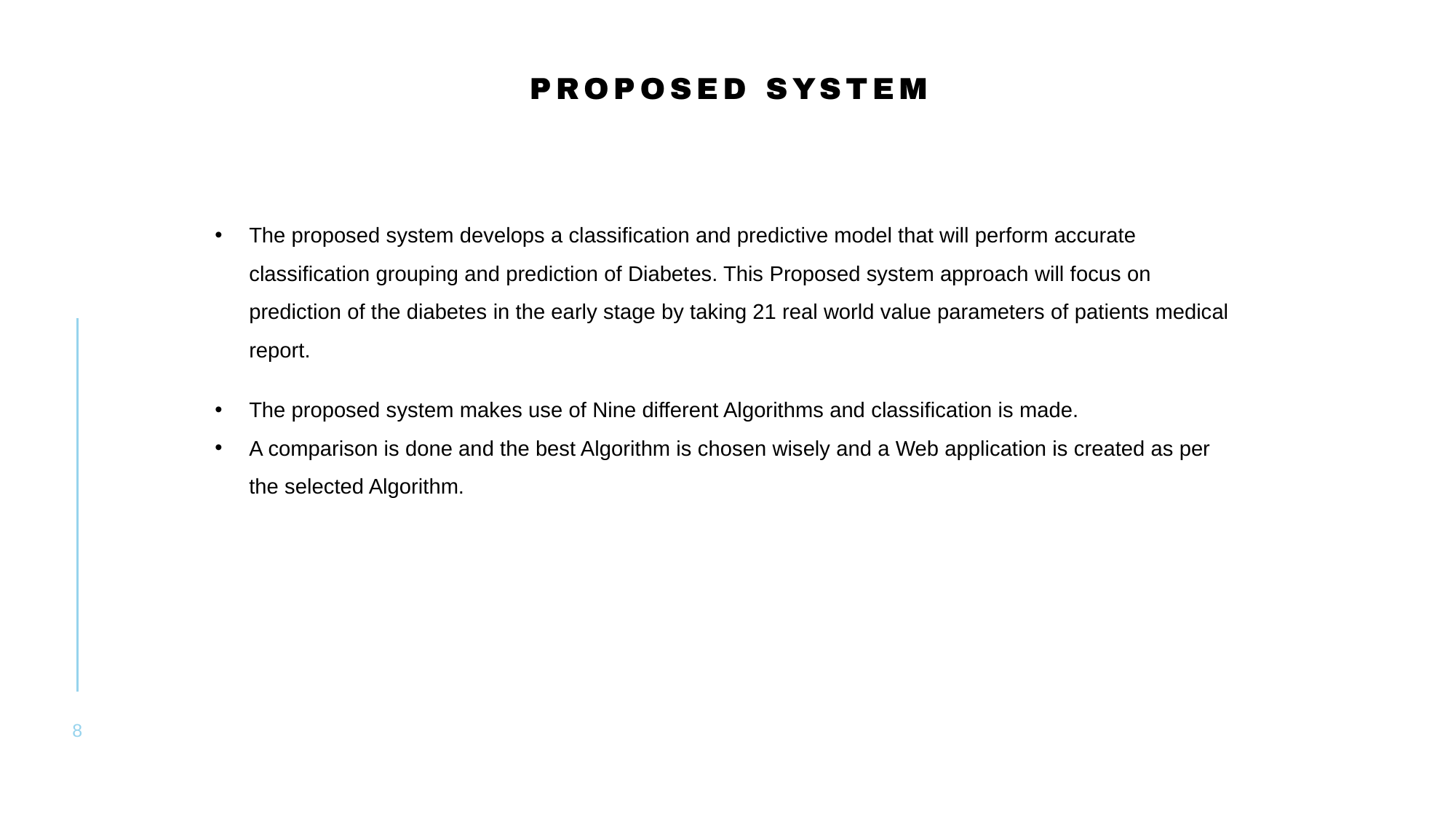

# Proposed System
The proposed system develops a classification and predictive model that will perform accurate classification grouping and prediction of Diabetes. This Proposed system approach will focus on prediction of the diabetes in the early stage by taking 21 real world value parameters of patients medical report.
The proposed system makes use of Nine different Algorithms and classification is made.
A comparison is done and the best Algorithm is chosen wisely and a Web application is created as per the selected Algorithm.
8